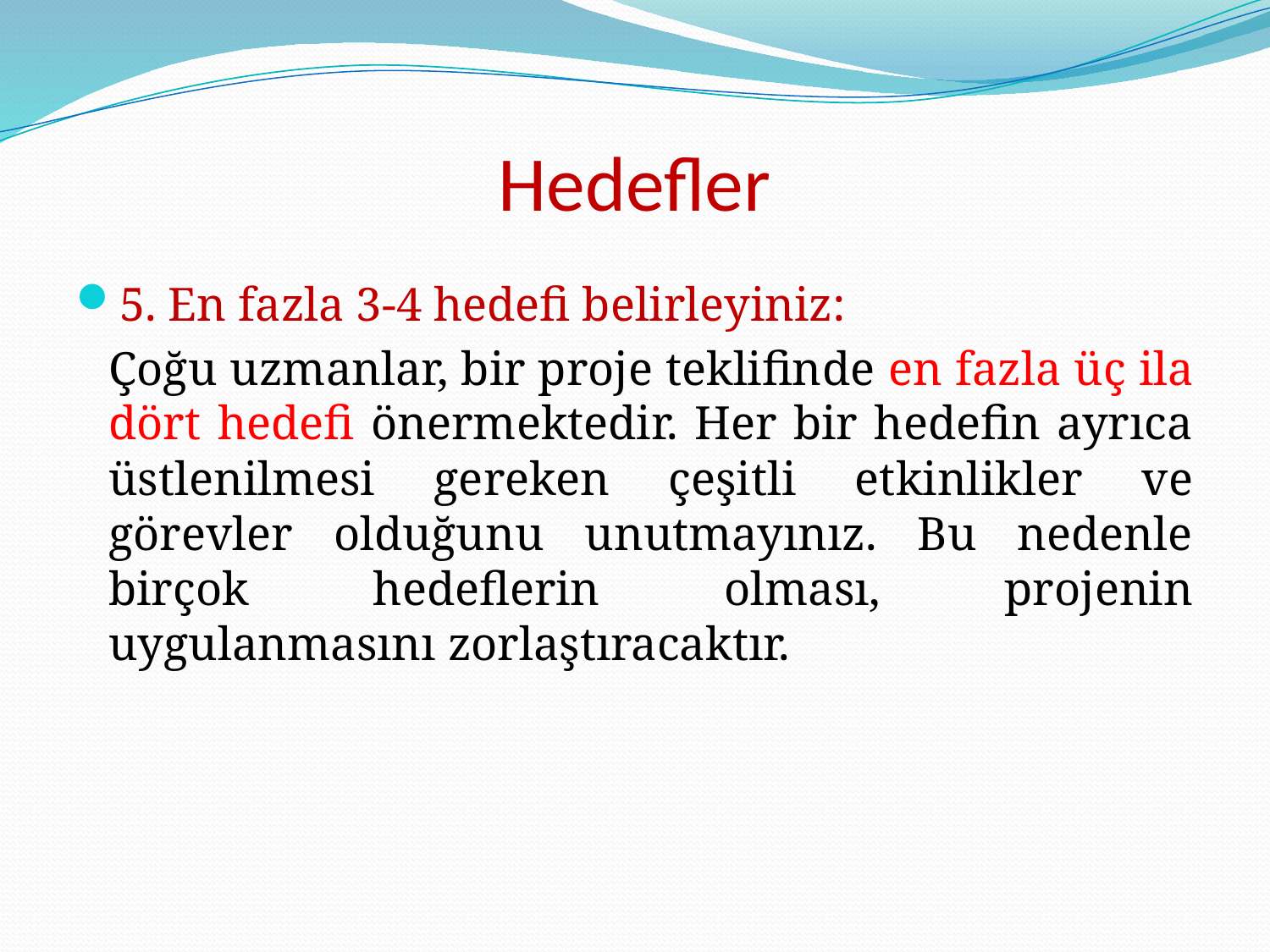

# Hedefler
5. En fazla 3-4 hedefi belirleyiniz:
Çoğu uzmanlar, bir proje teklifinde en fazla üç ila dört hedefi önermektedir. Her bir hedefin ayrıca üstlenilmesi gereken çeşitli etkinlikler ve görevler olduğunu unutmayınız. Bu nedenle birçok hedeflerin olması, projenin uygulanmasını zorlaştıracaktır.